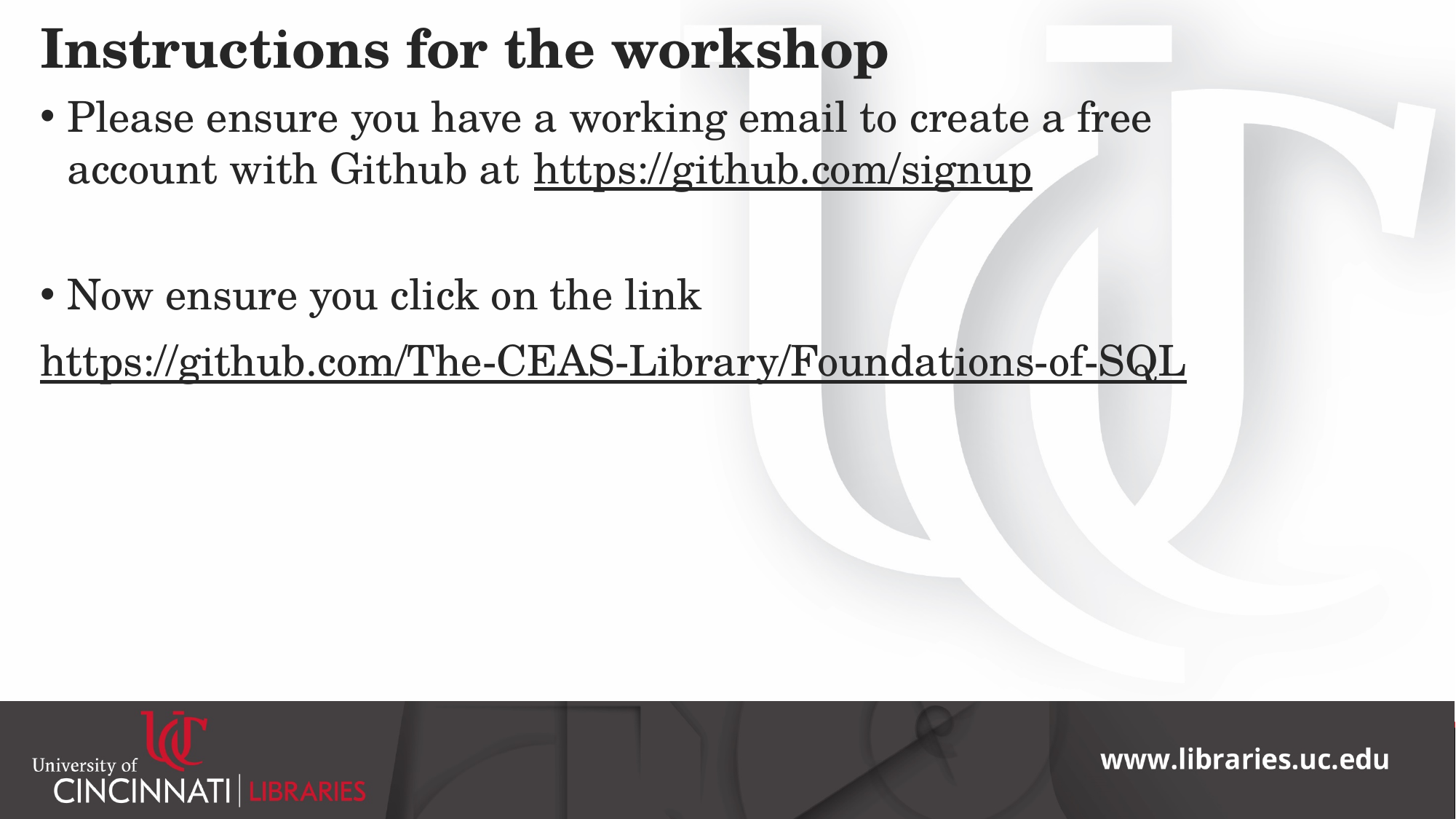

Instructions for the workshop
Please ensure you have a working email to create a free account with Github at https://github.com/signup

Now ensure you click on the link
https://github.com/The-CEAS-Library/Foundations-of-SQL